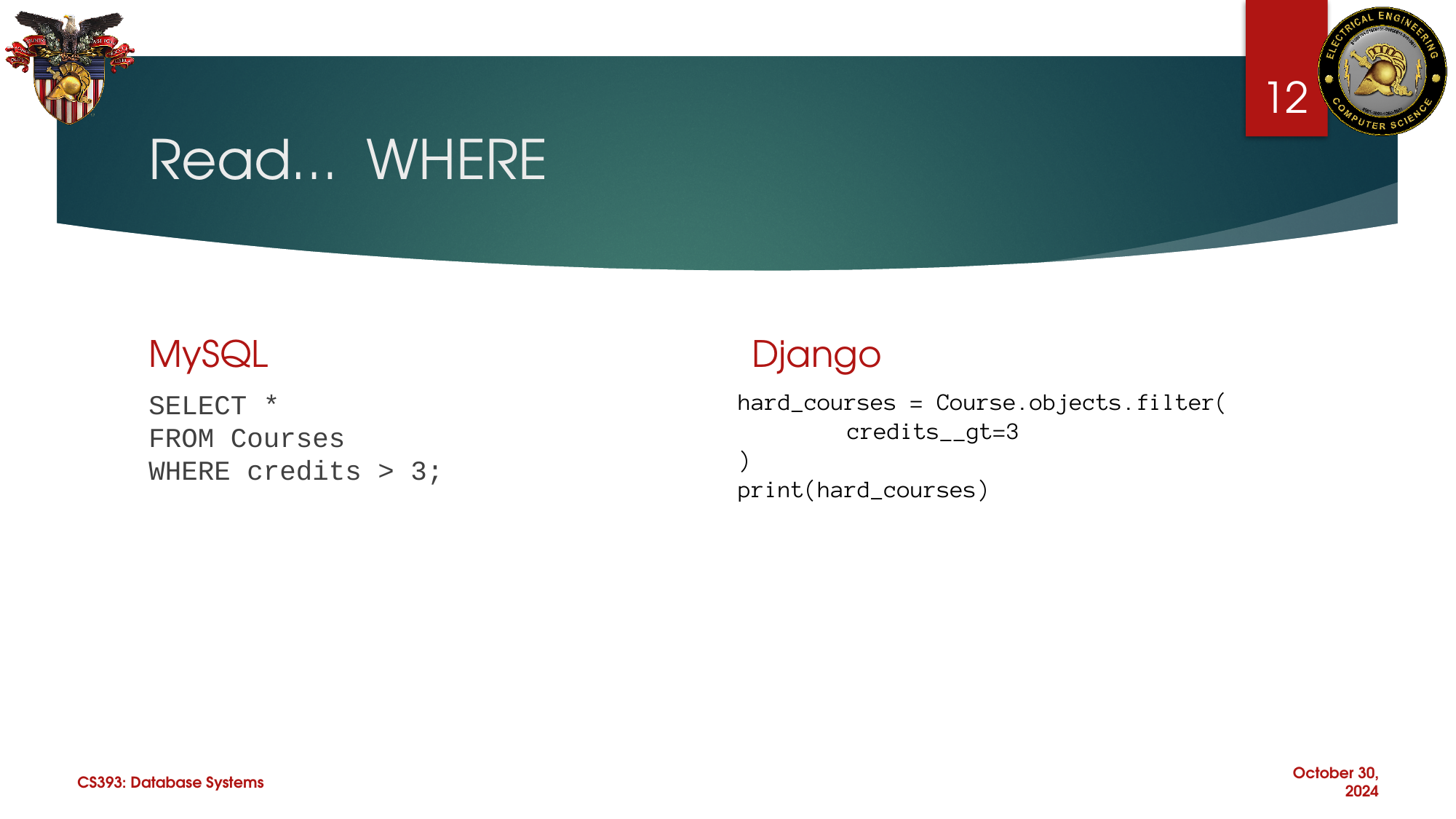

12
# Read…  WHERE
MySQL
Django
hard_courses = Course.objects.filter(
	credits__gt=3
)
print(hard_courses)

SELECT *
FROM Courses
WHERE credits > 3;
CS393: Database Systems
October 30, 2024